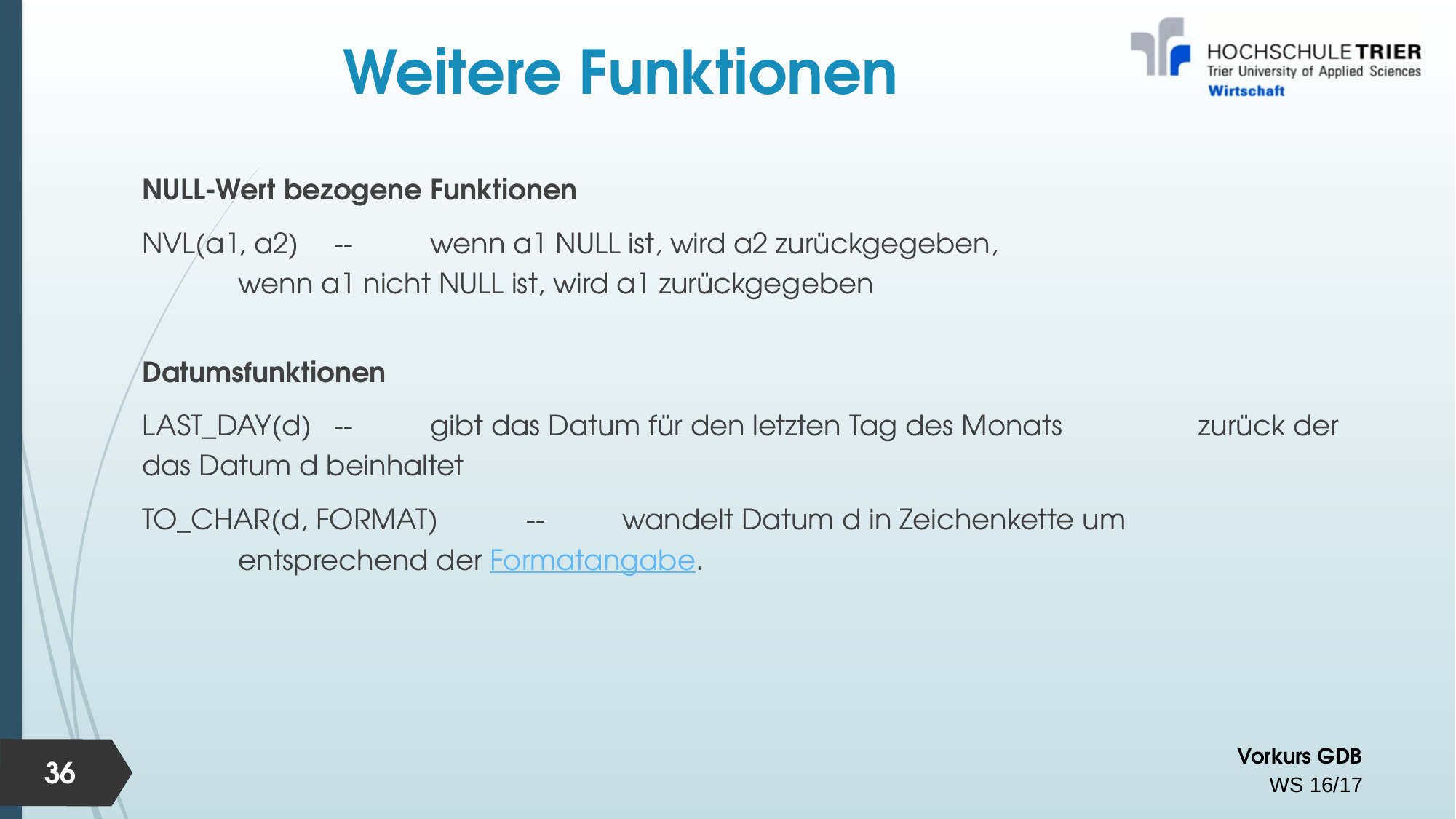

# Weitere Funktionen
NULL-Wert bezogene Funktionen
NVL(a1, a2)				--	wenn a1 NULL ist, wird a2 zurückgegeben,
								wenn a1 nicht NULL ist, wird a1 zurückgegeben

Datumsfunktionen
LAST_DAY(d)				--	gibt das Datum für den letzten Tag des Monats 									zurück der das Datum d beinhaltet
TO_CHAR(d, FORMAT)	--	wandelt Datum d in Zeichenkette um
								entsprechend der Formatangabe.